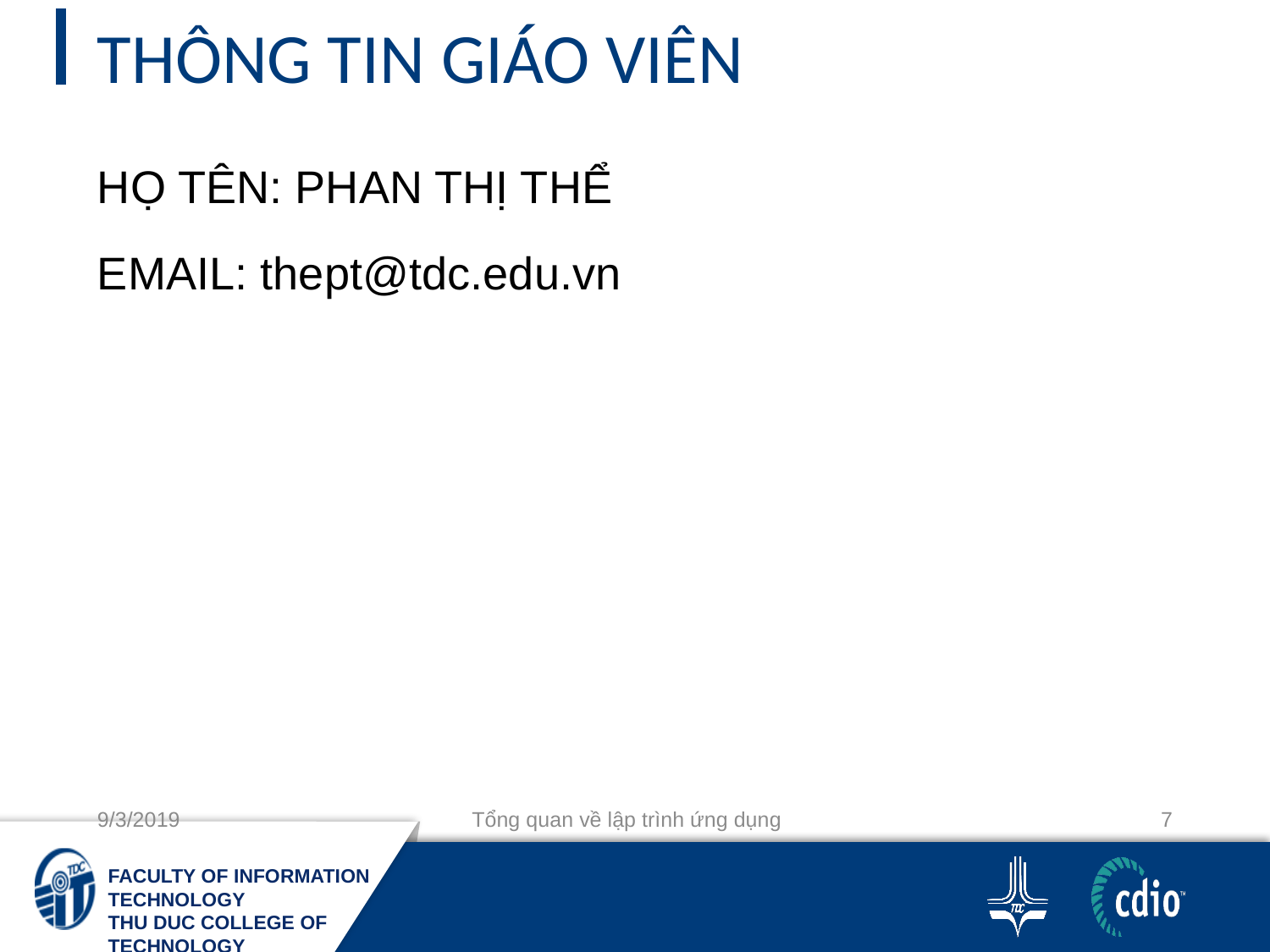

# THÔNG TIN GIÁO VIÊN
HỌ TÊN: PHAN THỊ THỂ
EMAIL: thept@tdc.edu.vn
9/3/2019
Tổng quan về lập trình ứng dụng
7